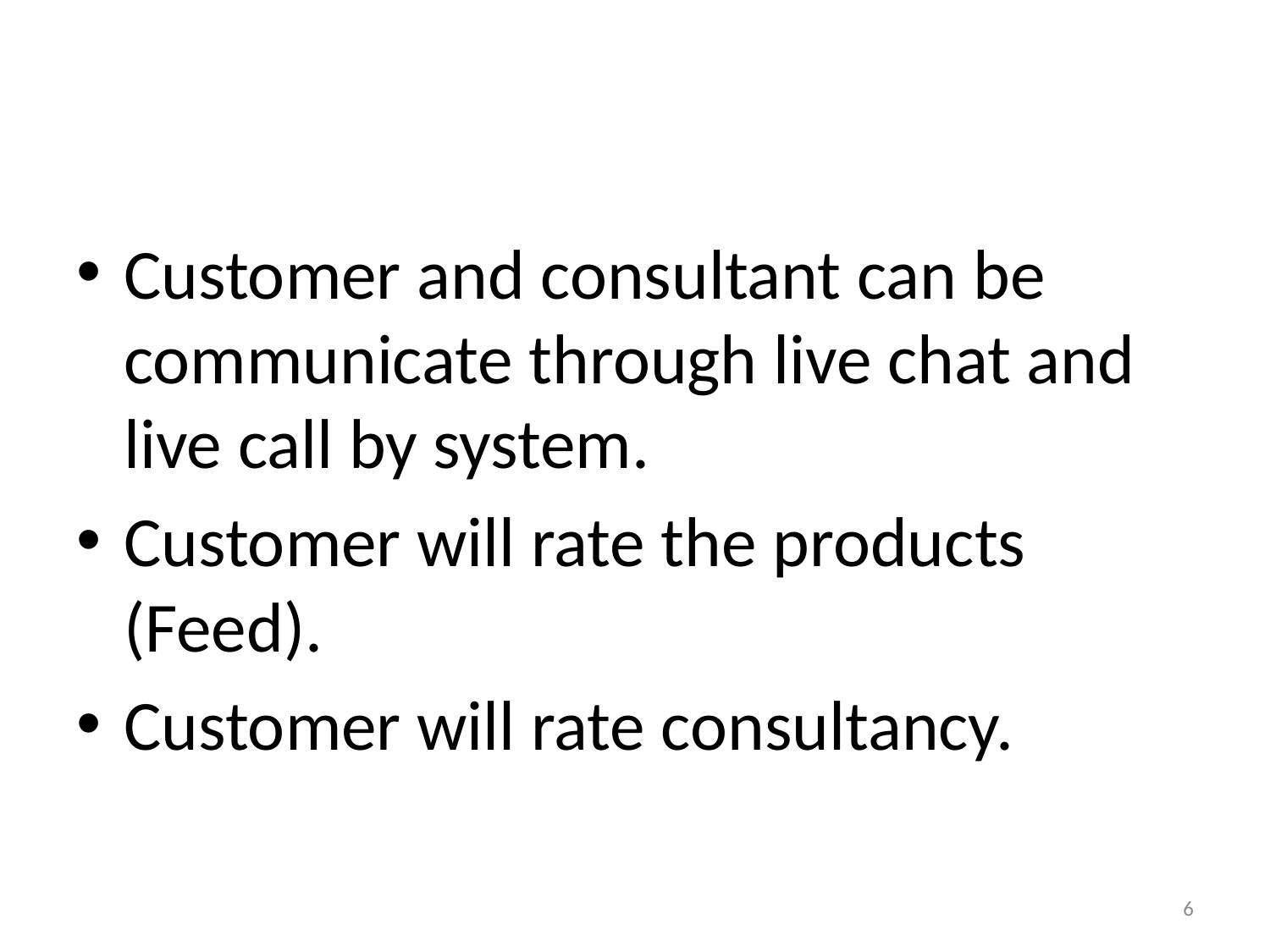

#
Customer and consultant can be communicate through live chat and live call by system.
Customer will rate the products (Feed).
Customer will rate consultancy.

6